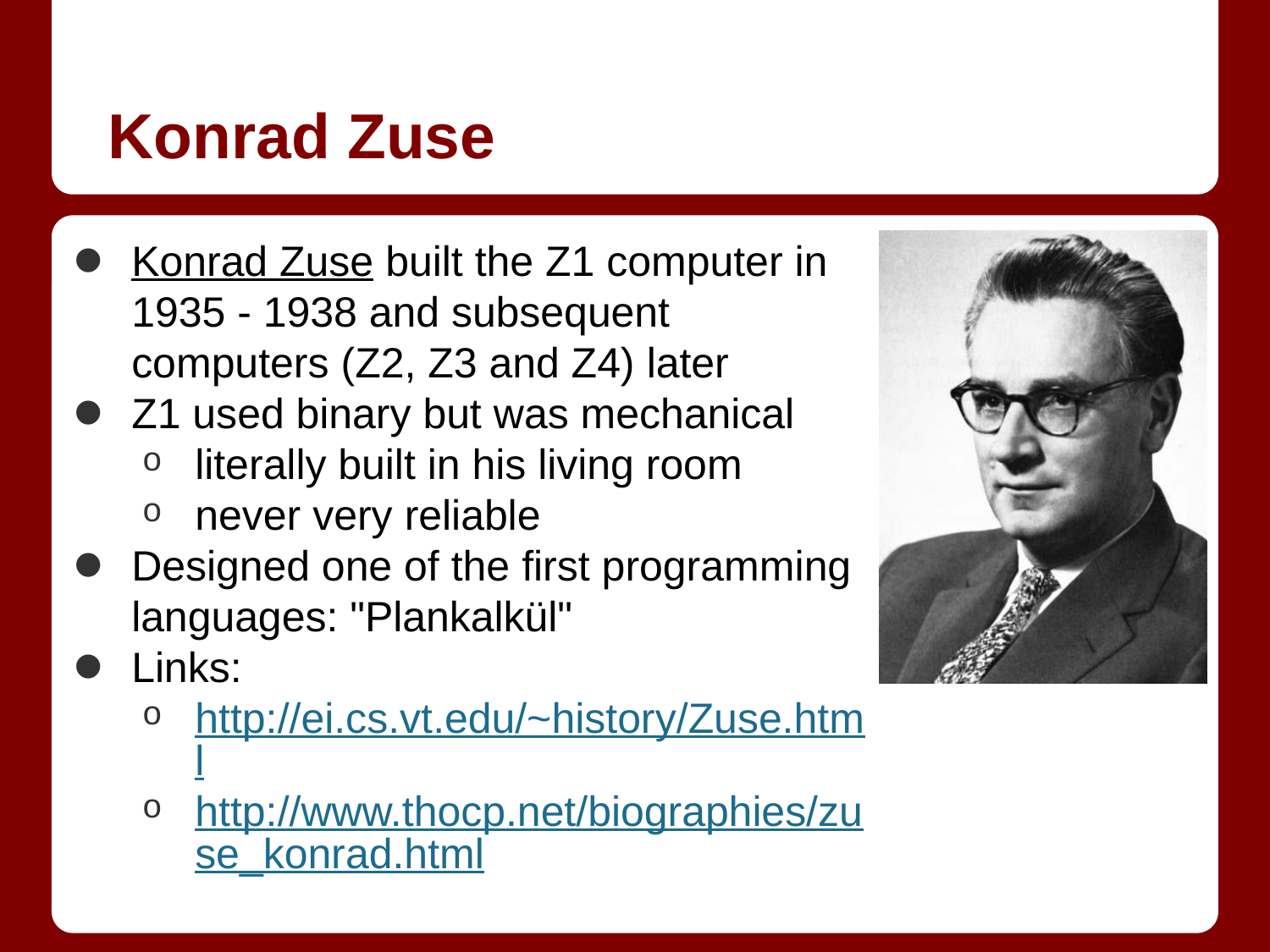

# Konrad Zuse
Konrad Zuse built the Z1 computer in 1935 - 1938 and subsequent computers (Z2, Z3 and Z4) later
Z1 used binary but was mechanical
literally built in his living room
never very reliable
Designed one of the first programming languages: "Plankalkül"
Links:
http://ei.cs.vt.edu/~history/Zuse.html
http://www.thocp.net/biographies/zuse_konrad.html